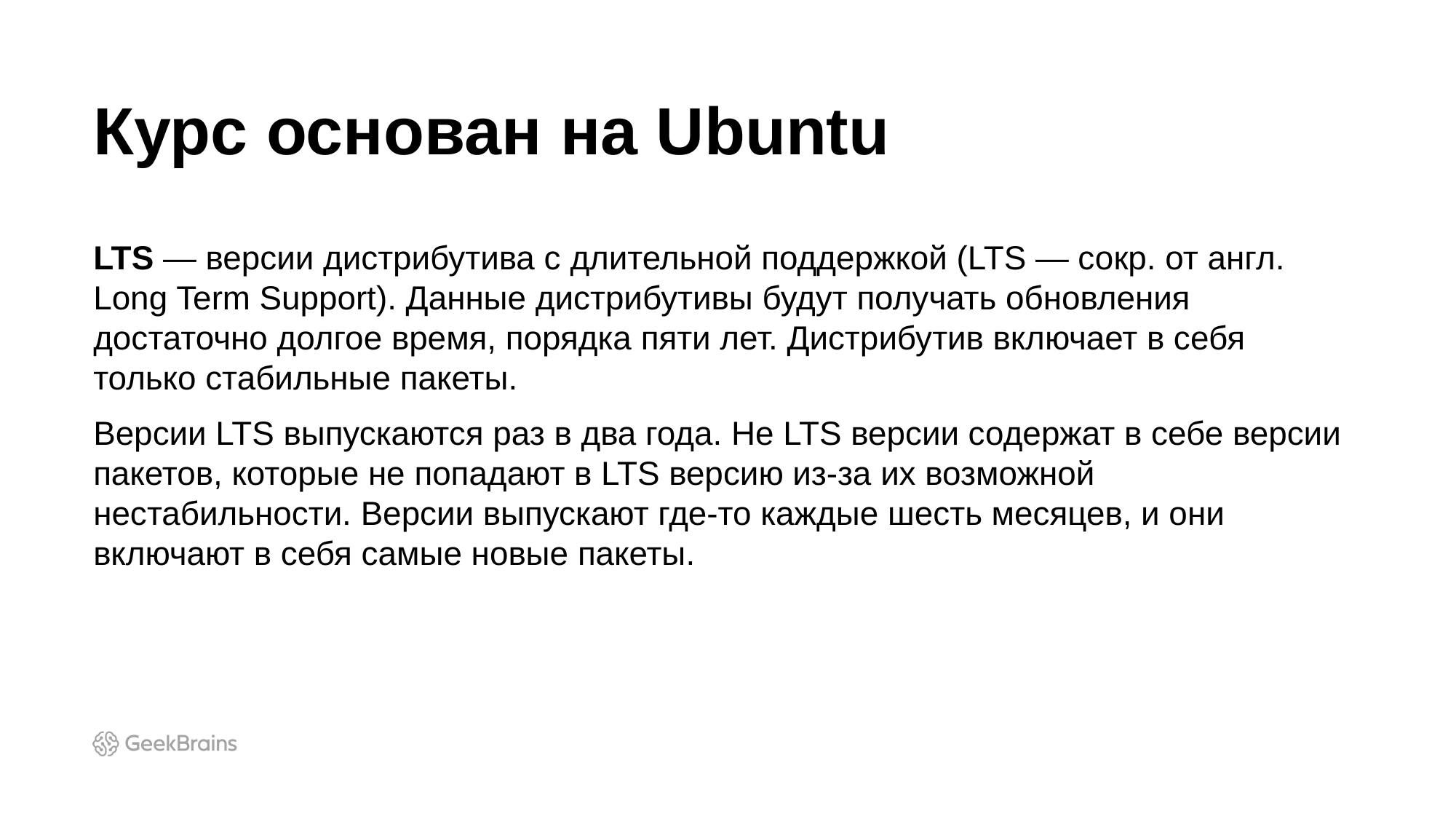

# Курс основан на Ubuntu
LTS — версии дистрибутива с длительной поддержкой (LTS — сокр. от англ. Long Term Support). Данные дистрибутивы будут получать обновления достаточно долгое время, порядка пяти лет. Дистрибутив включает в себя только стабильные пакеты.
Версии LTS выпускаются раз в два года. Не LTS версии содержат в себе версии пакетов, которые не попадают в LTS версию из-за их возможной нестабильности. Версии выпускают где-то каждые шесть месяцев, и они включают в себя самые новые пакеты.